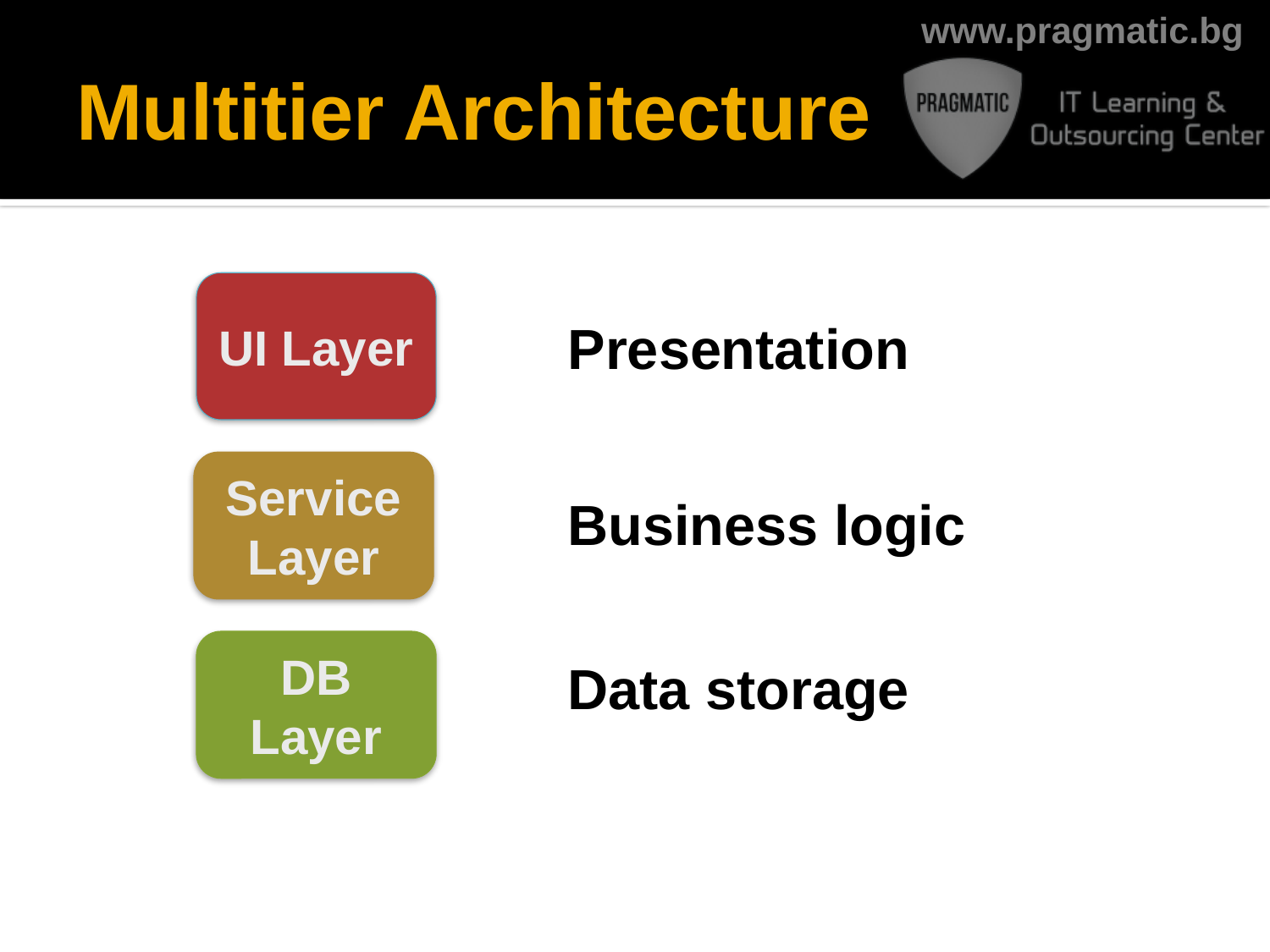

# Multitier Architecture
UI Layer
Presentation
Service Layer
Business logic
Data storage
DB Layer